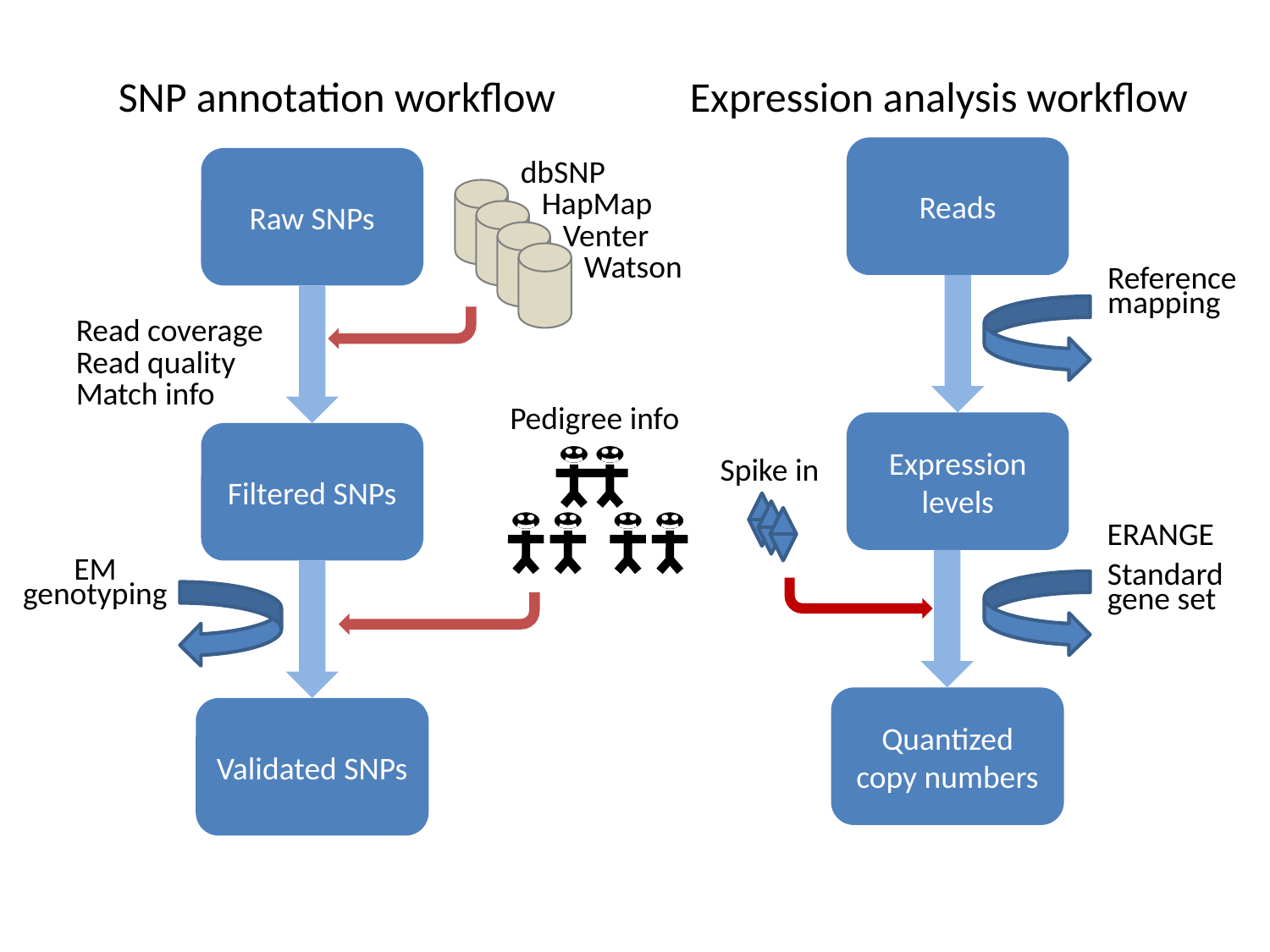

SNP annotation workflow
Raw SNPs
dbSNP

HapMap

Venter

Watson

Read coverage

Read quality
Match info
Pedigree info

Filtered SNPs
EM
genotyping

Validated SNPs
Expression analysis workflow
Reads
Reference
mapping

Expression levels
Spike in

ERANGE
Standard
gene set

Quantized copy numbers